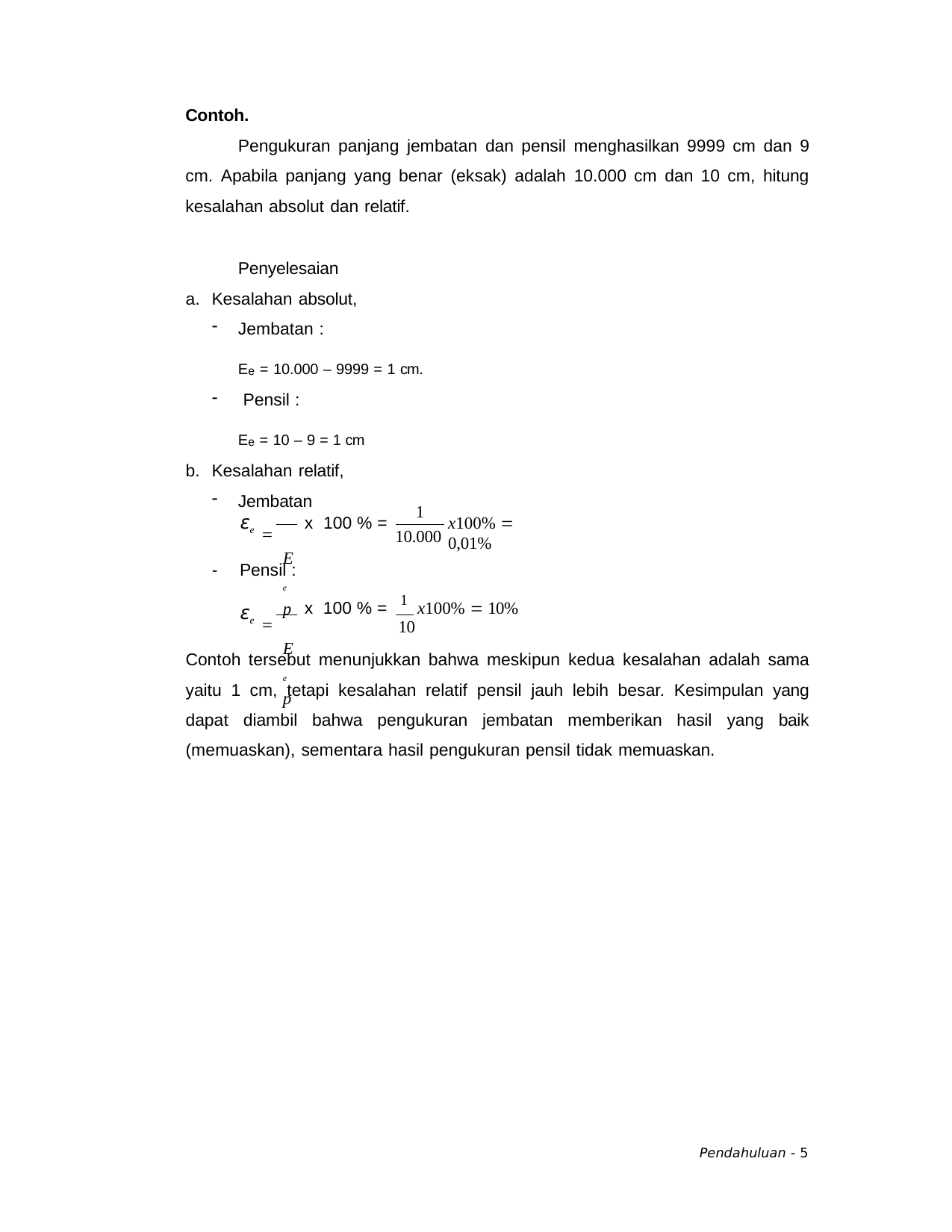

Contoh.
Pengukuran panjang jembatan dan pensil menghasilkan 9999 cm dan 9 cm. Apabila panjang yang benar (eksak) adalah 10.000 cm dan 10 cm, hitung kesalahan absolut dan relatif.

Penyelesaian
Kesalahan absolut,
Jembatan :
Ee = 10.000 – 9999 = 1 cm.
Pensil :
Ee = 10 – 9 = 1 cm
Kesalahan relatif,
Jembatan
= Ee p
1
ε
x 100 % =
x100% = 0,01%
e
10.000

-	Pensil :
= Ee p
ε
x 100 % =  1 x100% = 10%
10
e

Contoh tersebut menunjukkan bahwa meskipun kedua kesalahan adalah sama yaitu 1 cm, tetapi kesalahan relatif pensil jauh lebih besar. Kesimpulan yang dapat  diambil  bahwa  pengukuran  jembatan  memberikan  hasil  yang  baik (memuaskan), sementara hasil pengukuran pensil tidak memuaskan.
Pendahuluan - 5